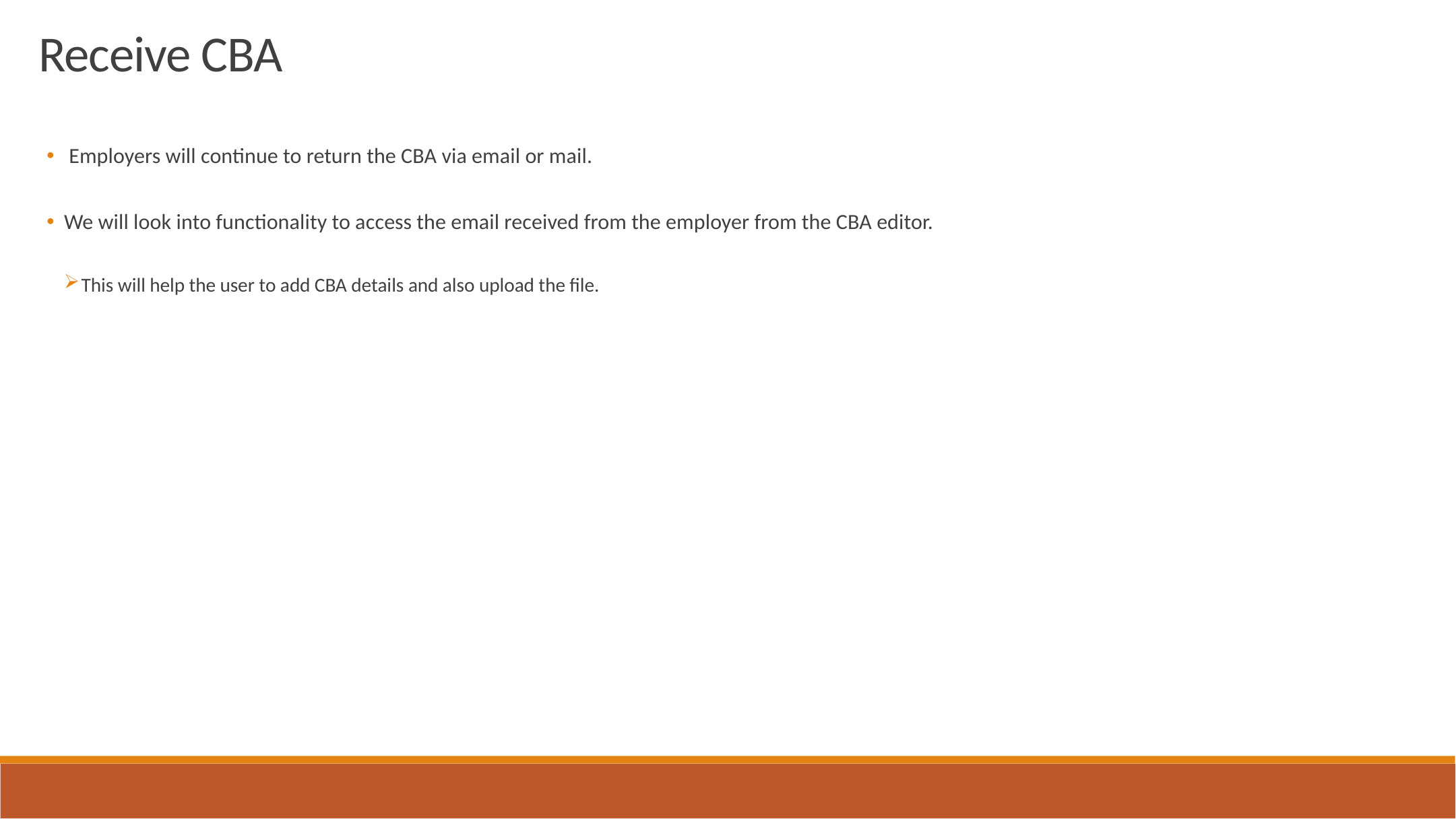

Receive CBA
 Employers will continue to return the CBA via email or mail.

We will look into functionality to access the email received from the employer from the CBA editor.

This will help the user to add CBA details and also upload the file.